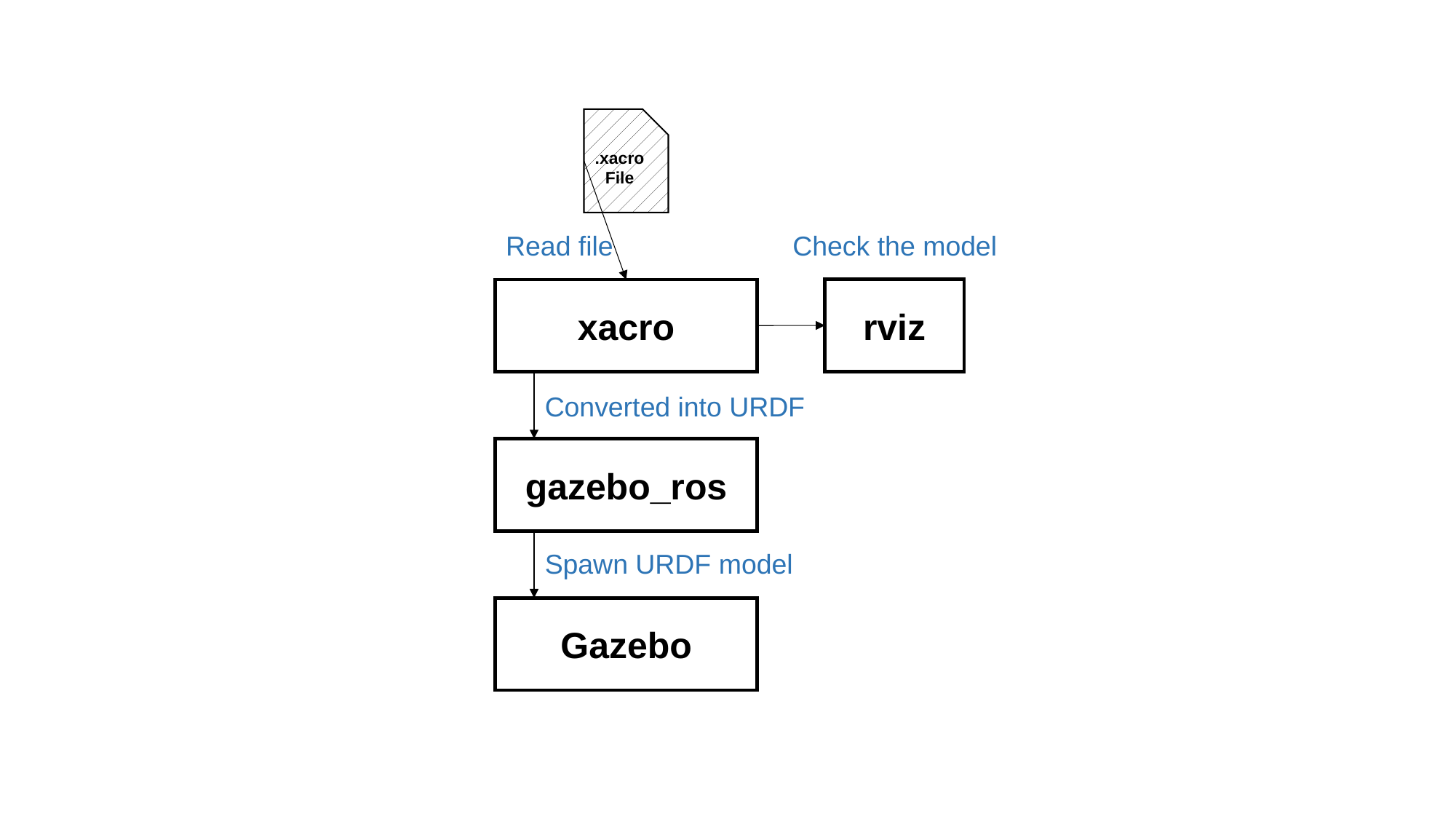

.xacro
File
Read file
Check the model
rviz
xacro
Converted into URDF
gazebo_ros
Spawn URDF model
Gazebo